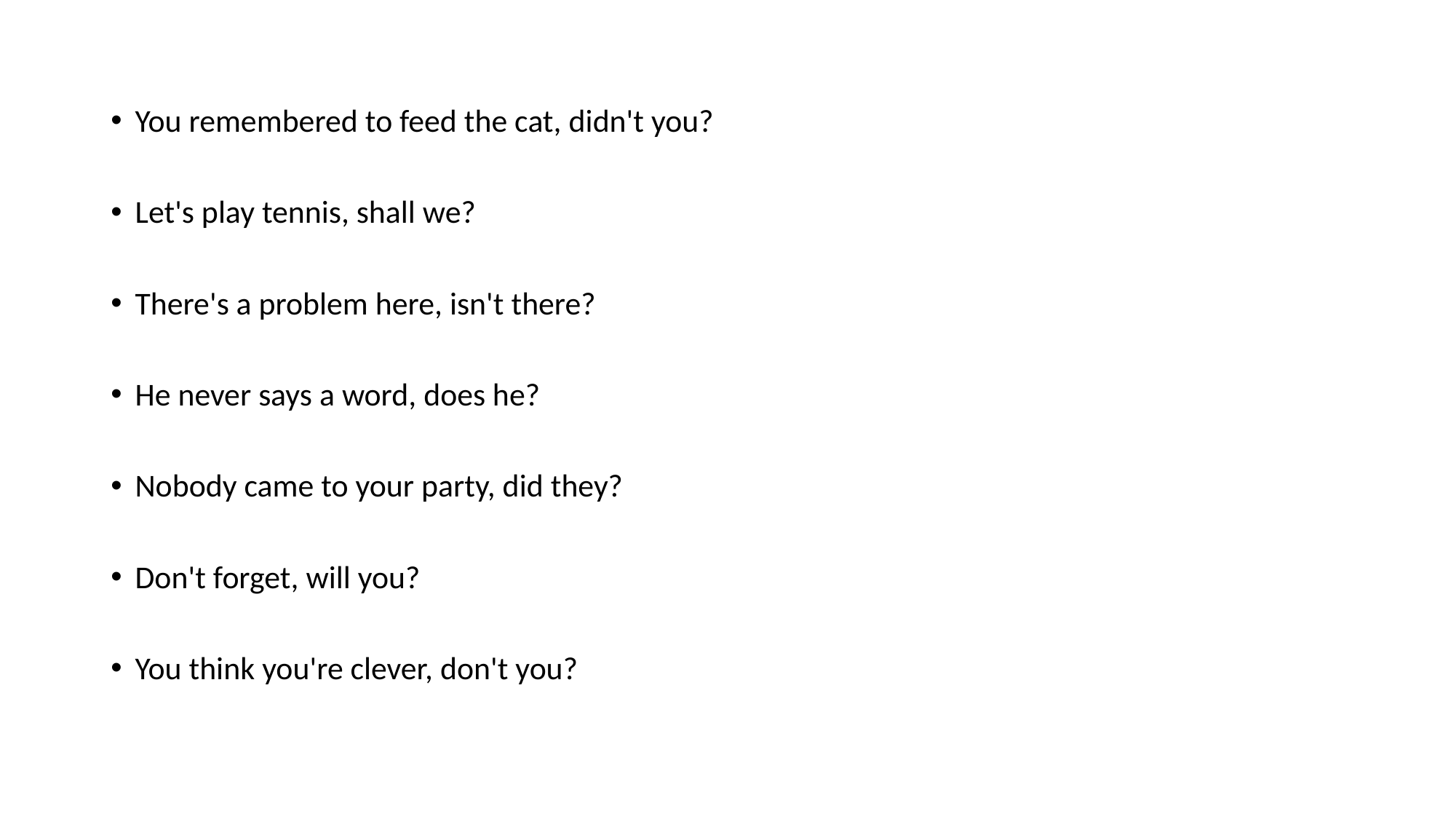

You remembered to feed the cat, didn't you?

Let's play tennis, shall we?

There's a problem here, isn't there?

He never says a word, does he?

Nobody came to your party, did they?

Don't forget, will you?

You think you're clever, don't you?